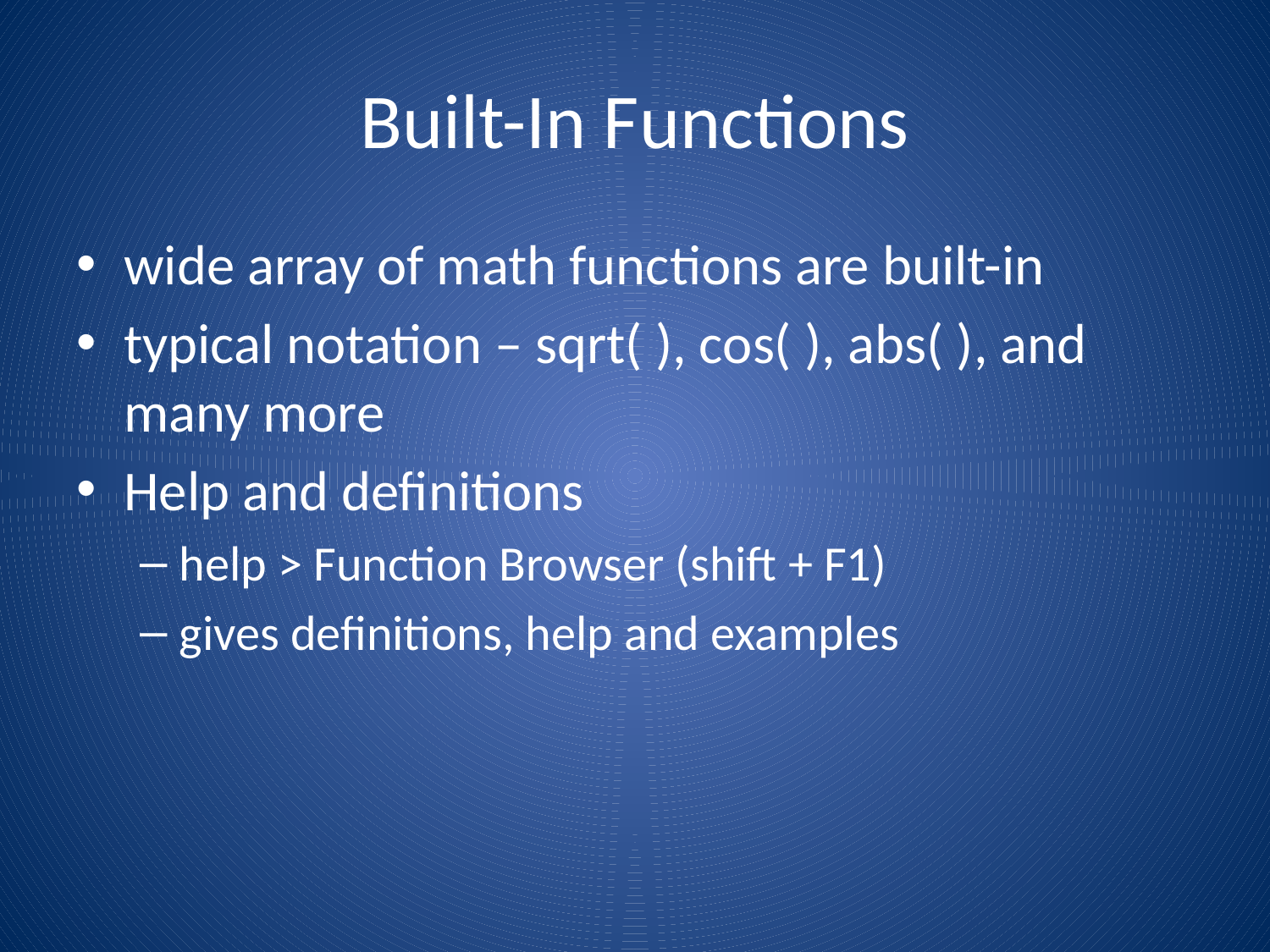

# Built-In Functions
wide array of math functions are built-in
typical notation – sqrt( ), cos( ), abs( ), and many more
Help and definitions
help > Function Browser (shift + F1)
gives definitions, help and examples